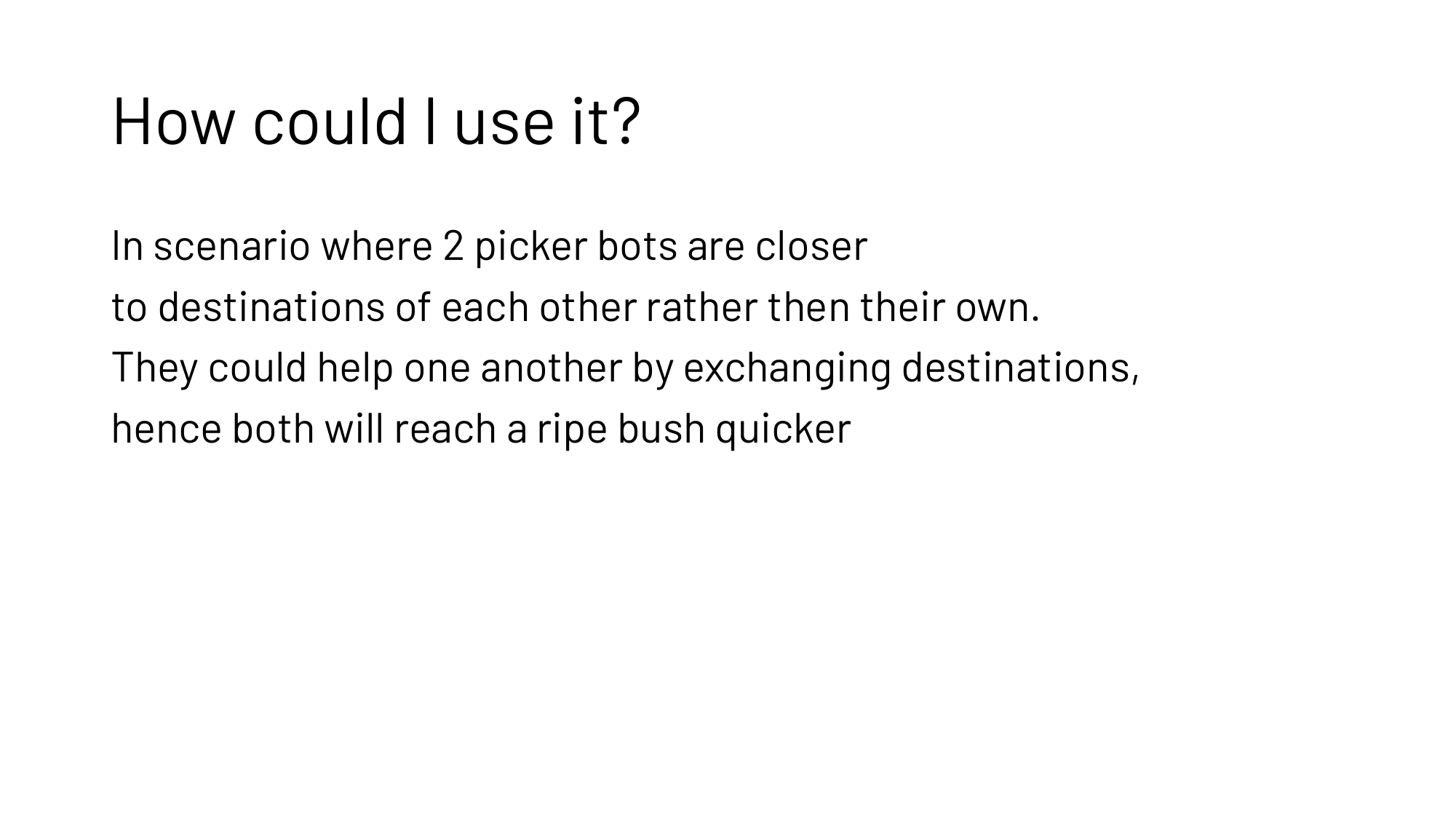

# How could I use it?
In scenario where 2 picker bots are closer
to destinations of each other rather then their own.
They could help one another by exchanging destinations,
hence both will reach a ripe bush quicker